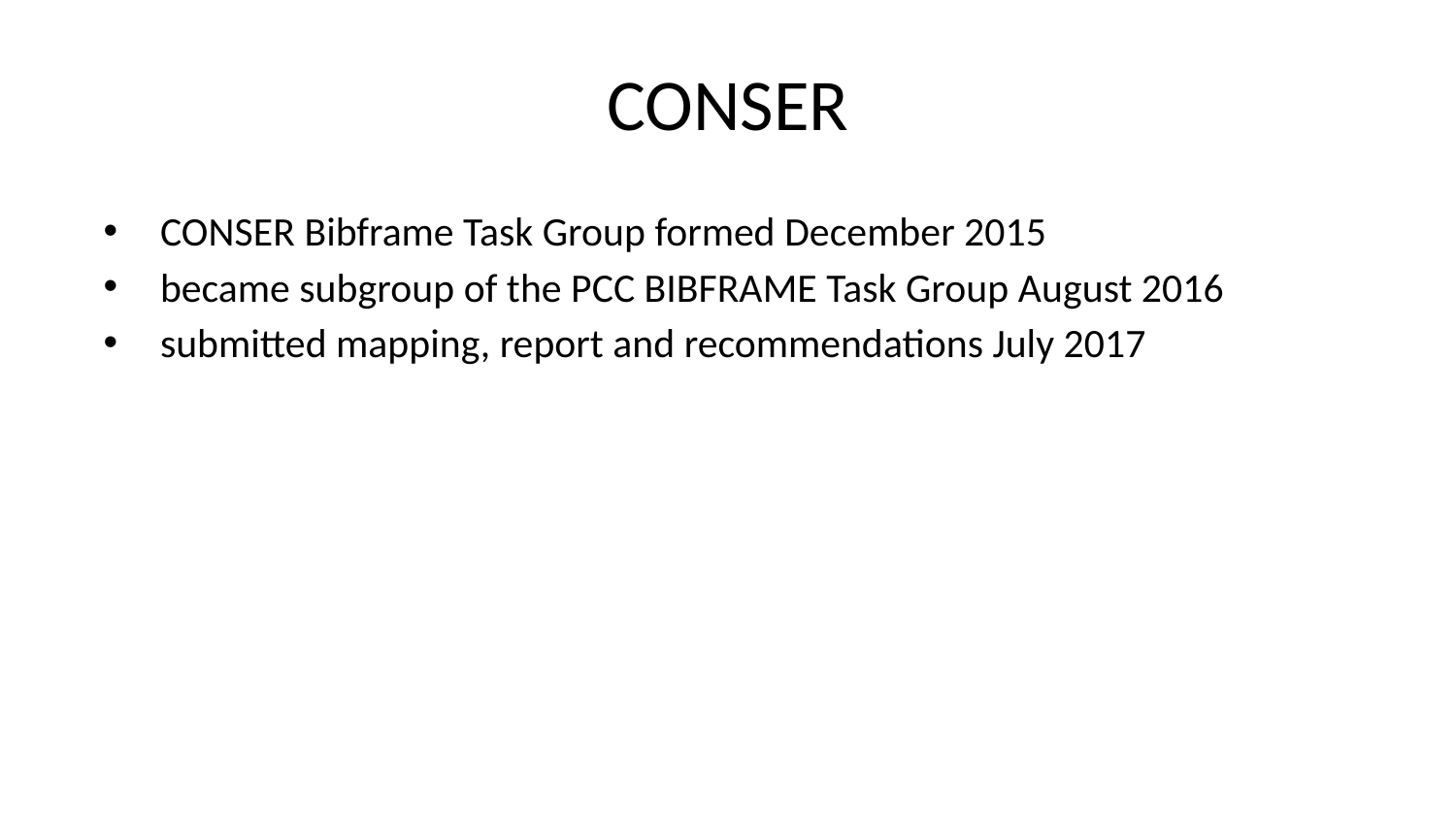

# CONSER
CONSER Bibframe Task Group formed December 2015
became subgroup of the PCC BIBFRAME Task Group August 2016
submitted mapping, report and recommendations July 2017